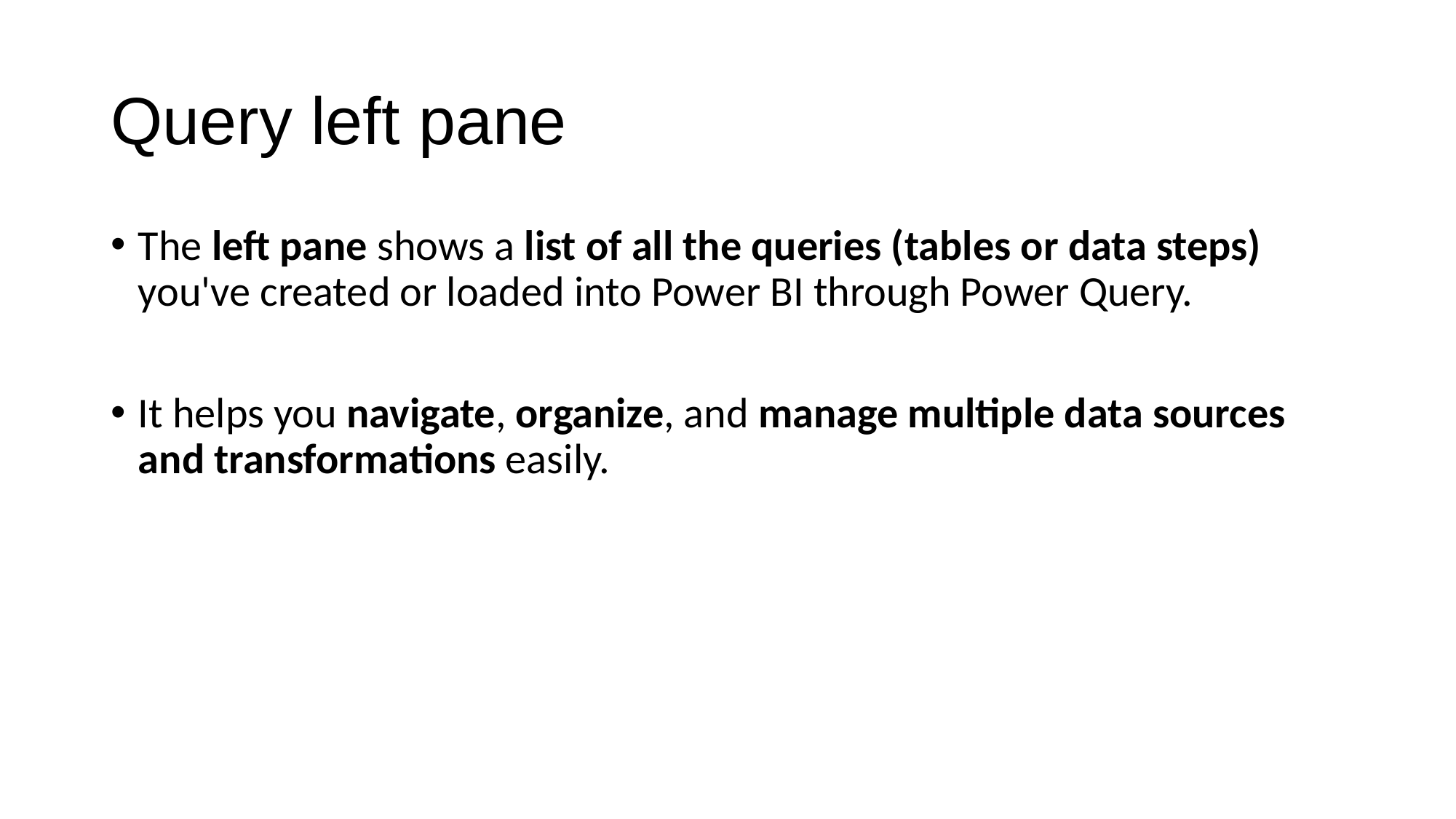

# Query left pane
The left pane shows a list of all the queries (tables or data steps) you've created or loaded into Power BI through Power Query.

It helps you navigate, organize, and manage multiple data sources and transformations easily.